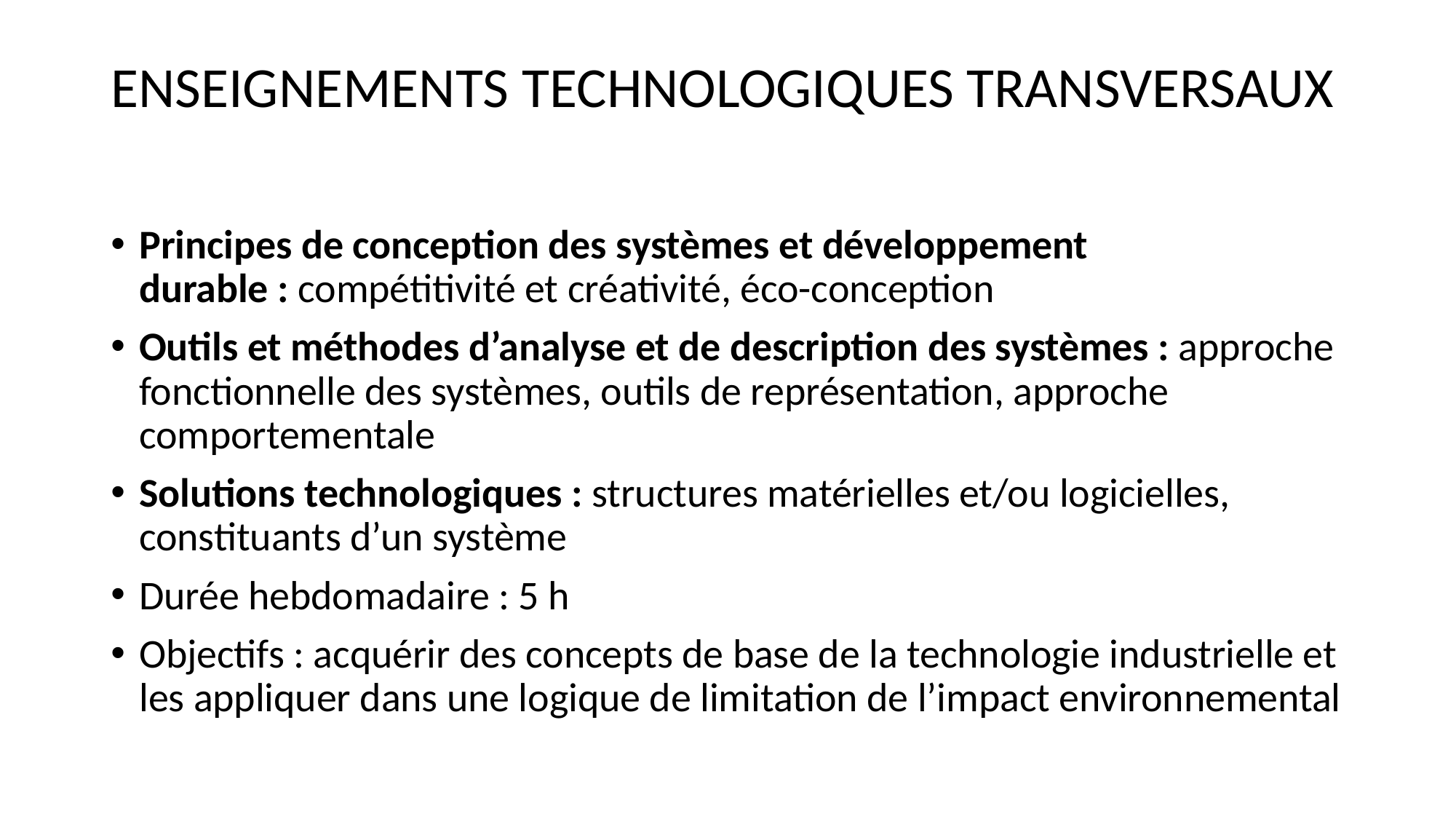

# ENSEIGNEMENTS TECHNOLOGIQUES TRANSVERSAUX
Principes de conception des systèmes et développement durable : compétitivité et créativité, éco-conception
Outils et méthodes d’analyse et de description des systèmes : approche fonctionnelle des systèmes, outils de représentation, approche comportementale
Solutions technologiques : structures matérielles et/ou logicielles, constituants d’un système
Durée hebdomadaire : 5 h
Objectifs : acquérir des concepts de base de la technologie industrielle et les appliquer dans une logique de limitation de l’impact environnemental